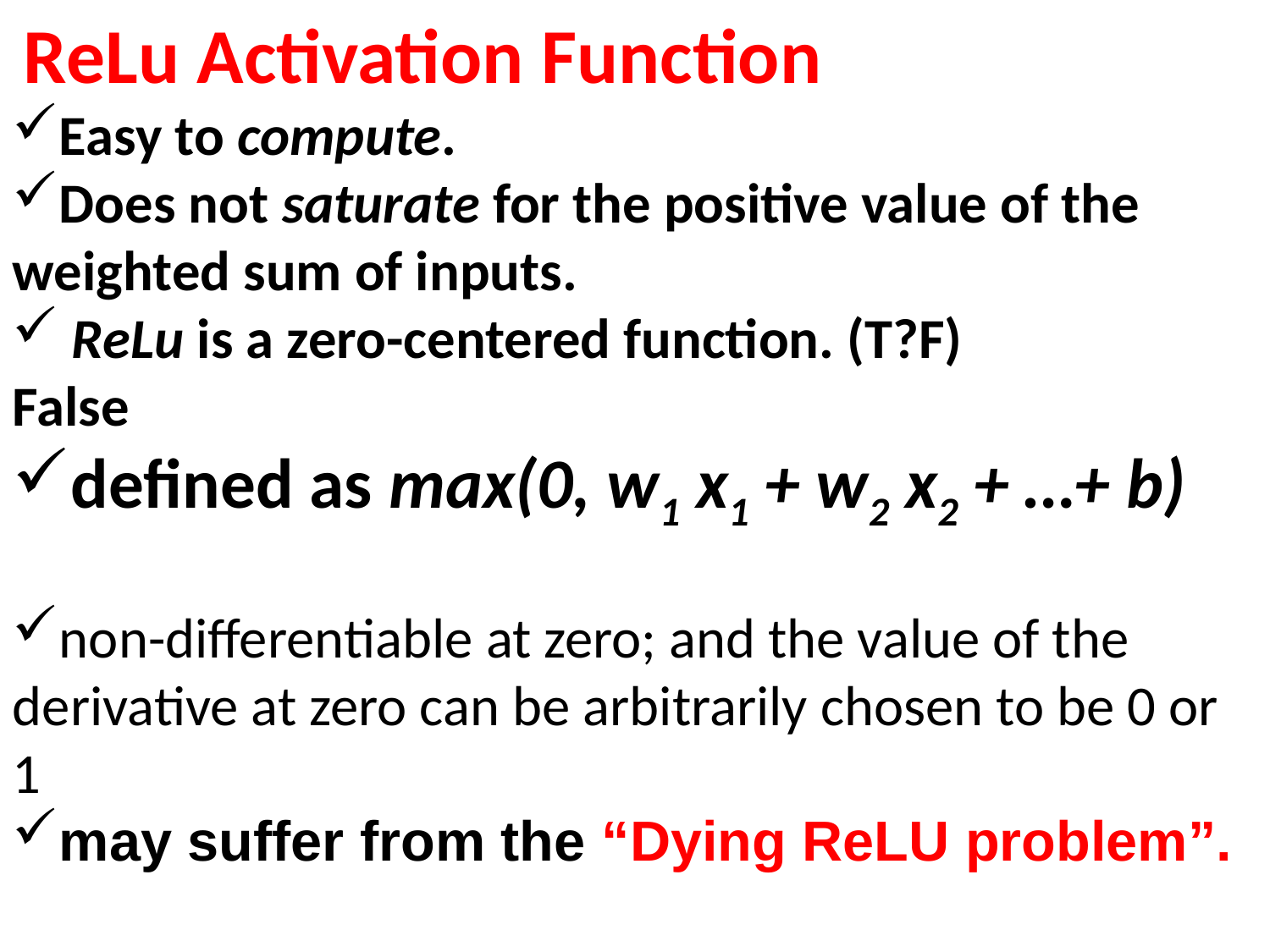

ReLu Activation Function
Easy to compute.
Does not saturate for the positive value of the weighted sum of inputs.
 ReLu is a zero-centered function. (T?F)
False
defined as max(0, w1 x1 + w2 x2 + …+ b)

non-differentiable at zero; and the value of the derivative at zero can be arbitrarily chosen to be 0 or 1
may suffer from the “Dying ReLU problem”.